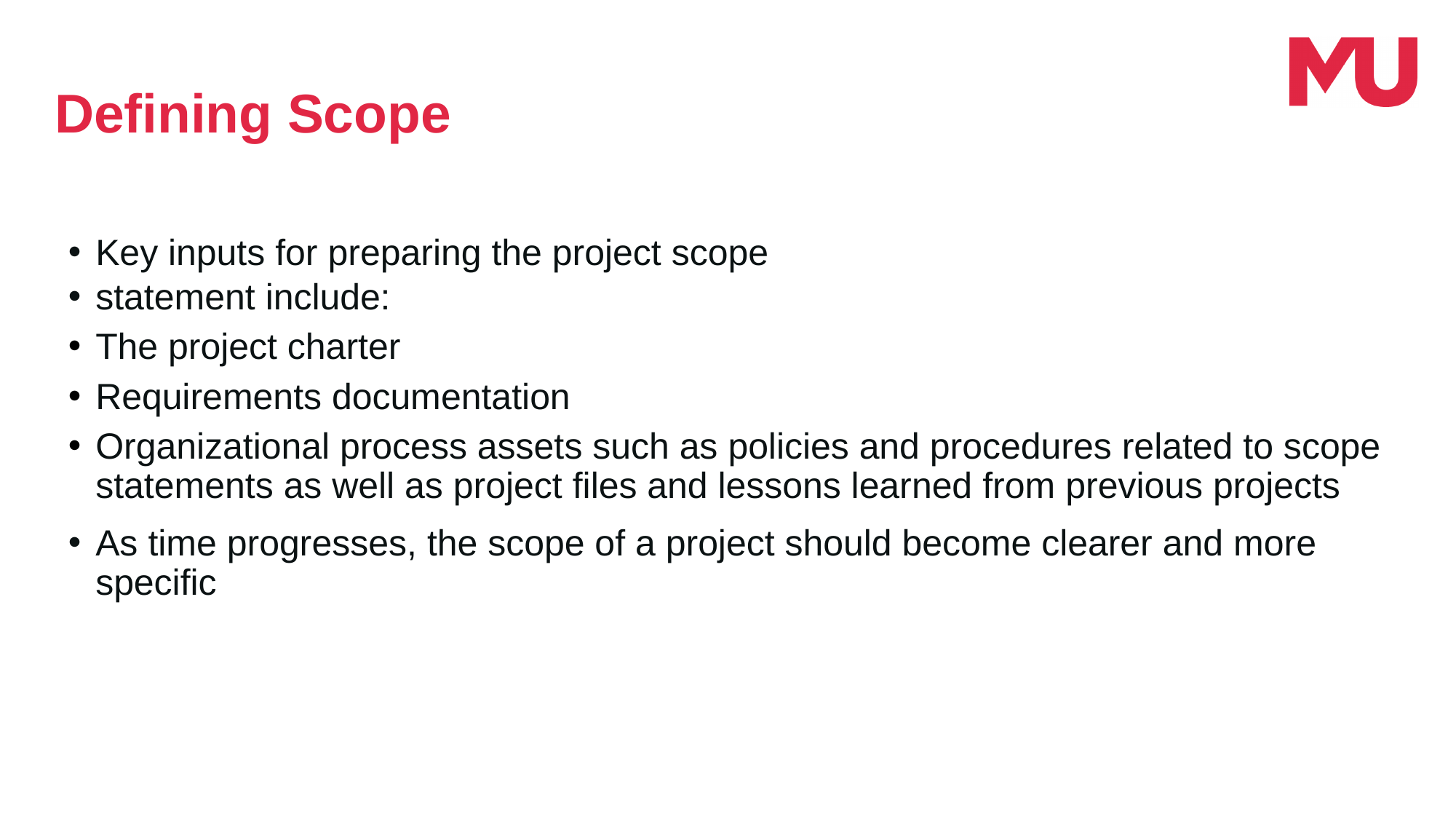

Defining Scope
Key inputs for preparing the project scope
statement include:
The project charter
Requirements documentation
Organizational process assets such as policies and procedures related to scope statements as well as project files and lessons learned from previous projects
As time progresses, the scope of a project should become clearer and more specific